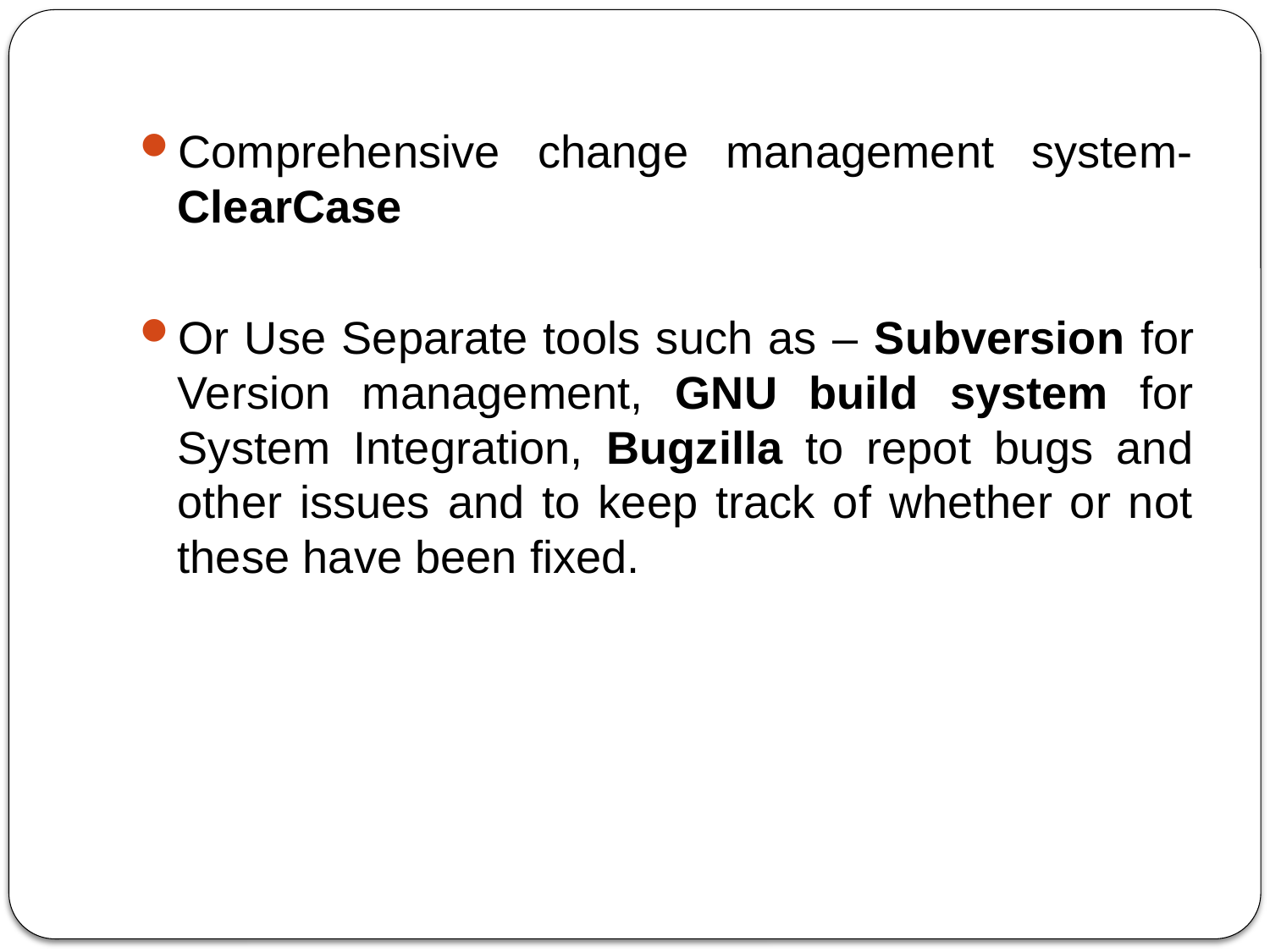

Comprehensive change management system- ClearCase

Or Use Separate tools such as – Subversion for Version management, GNU build system for System Integration, Bugzilla to repot bugs and other issues and to keep track of whether or not these have been fixed.